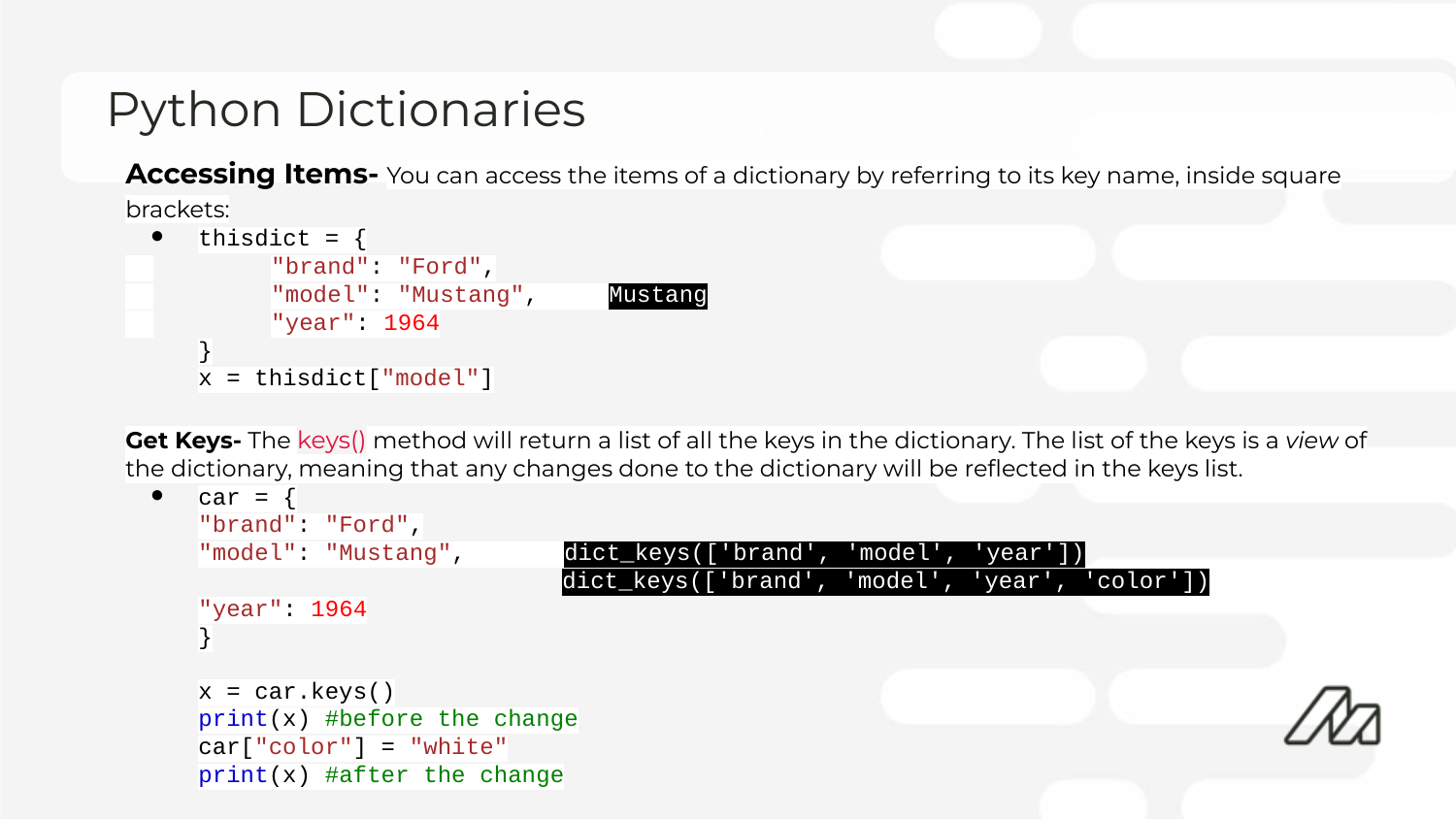

# Python Dictionaries
Accessing Items- You can access the items of a dictionary by referring to its key name, inside square brackets:
thisdict = {
  	"brand": "Ford",
  	"model": "Mustang",     Mustang
  	"year": 1964
}
x = thisdict["model"]

Get Keys- The keys() method will return a list of all the keys in the dictionary. The list of the keys is a view of the dictionary, meaning that any changes done to the dictionary will be reflected in the keys list.
car = {
"brand": "Ford",
"model": "Mustang",       dict_keys(['brand', 'model', 'year'])
dict_keys(['brand', 'model', 'year', 'color'])
"year": 1964
}

x = car.keys()
print(x) #before the change
car["color"] = "white"
print(x) #after the change